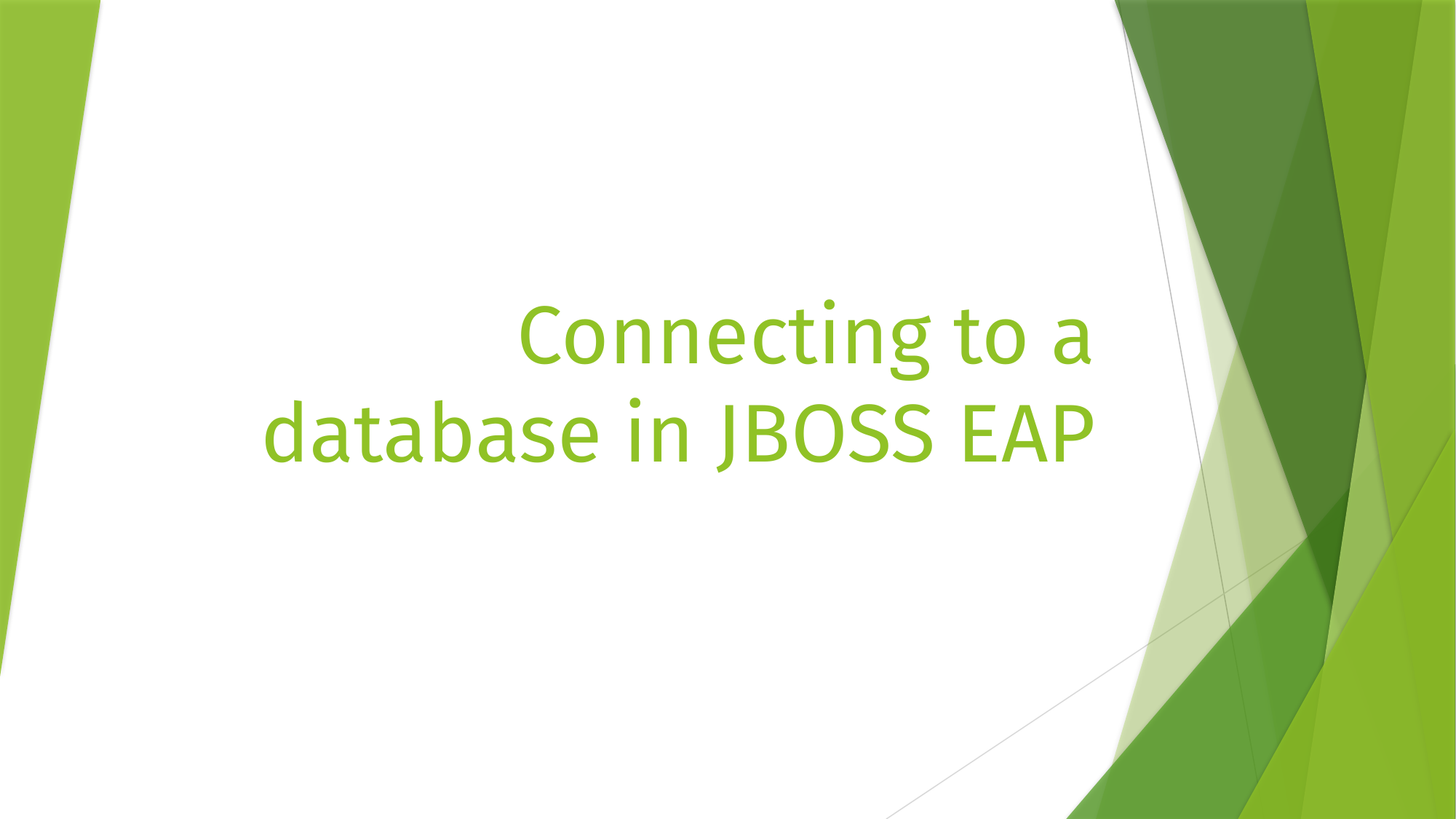

# Connecting to a database in JBOSS EAP